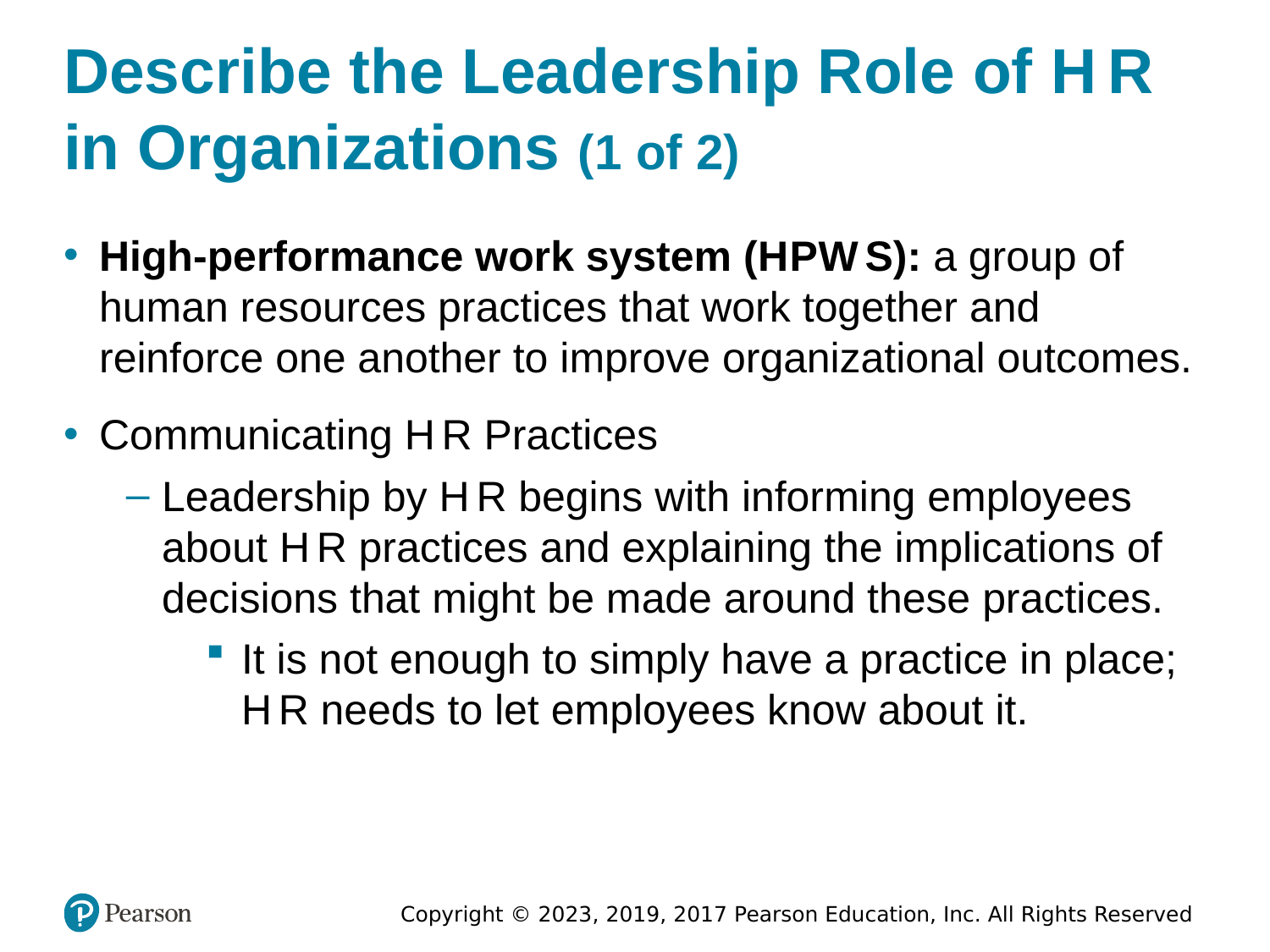

# Describe the Leadership Role of H R in Organizations (1 of 2)
High-performance work system (H P W S): a group of human resources practices that work together and reinforce one another to improve organizational outcomes.
Communicating H R Practices
Leadership by H R begins with informing employees about H R practices and explaining the implications of decisions that might be made around these practices.
It is not enough to simply have a practice in place; H R needs to let employees know about it.